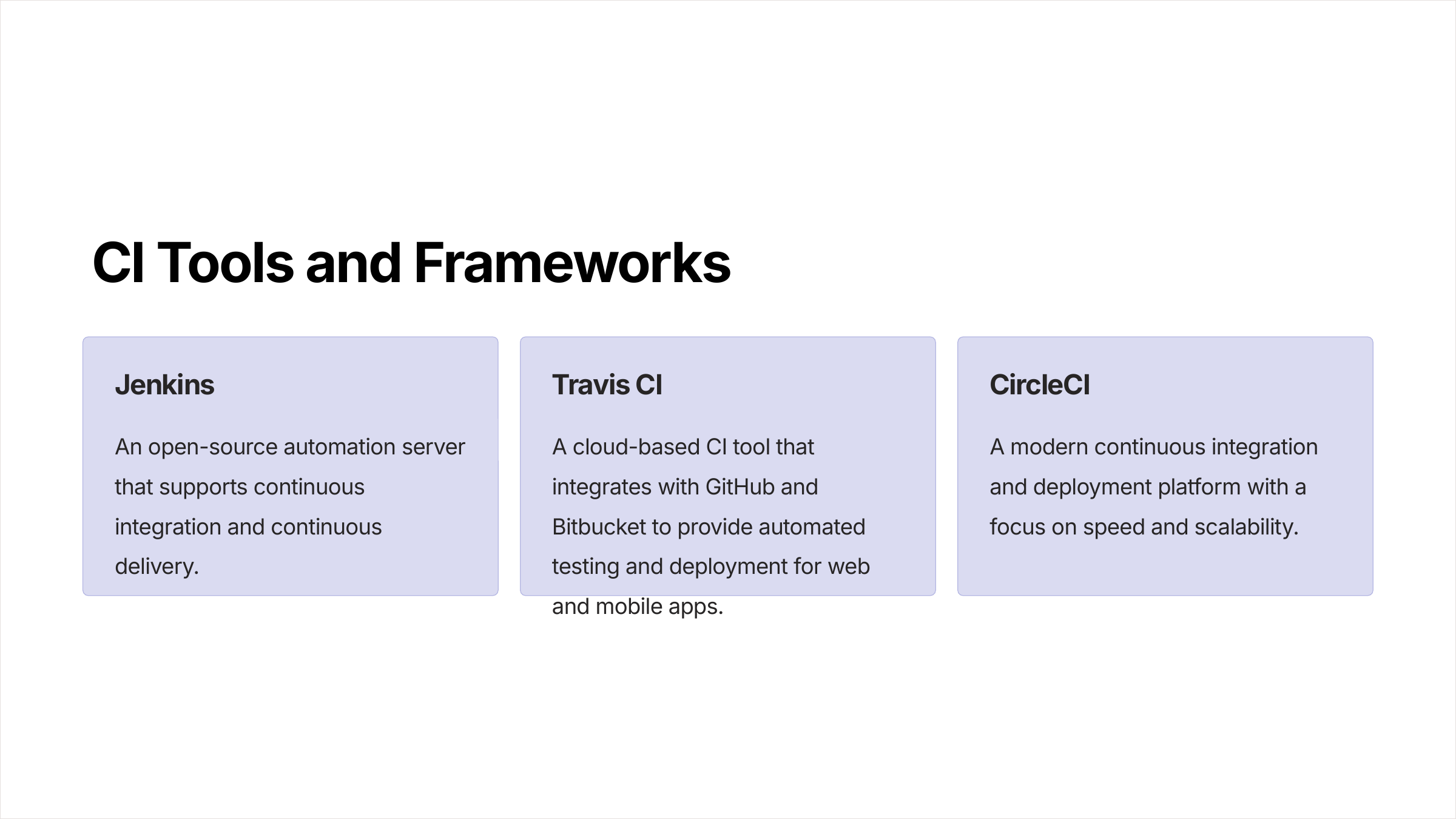

CI Tools and Frameworks

Jenkins
Travis CI
CircleCI
An open-source automation server that supports continuous integration and continuous delivery.
A cloud-based CI tool that integrates with GitHub and Bitbucket to provide automated testing and deployment for web and mobile apps.
A modern continuous integration and deployment platform with a focus on speed and scalability.